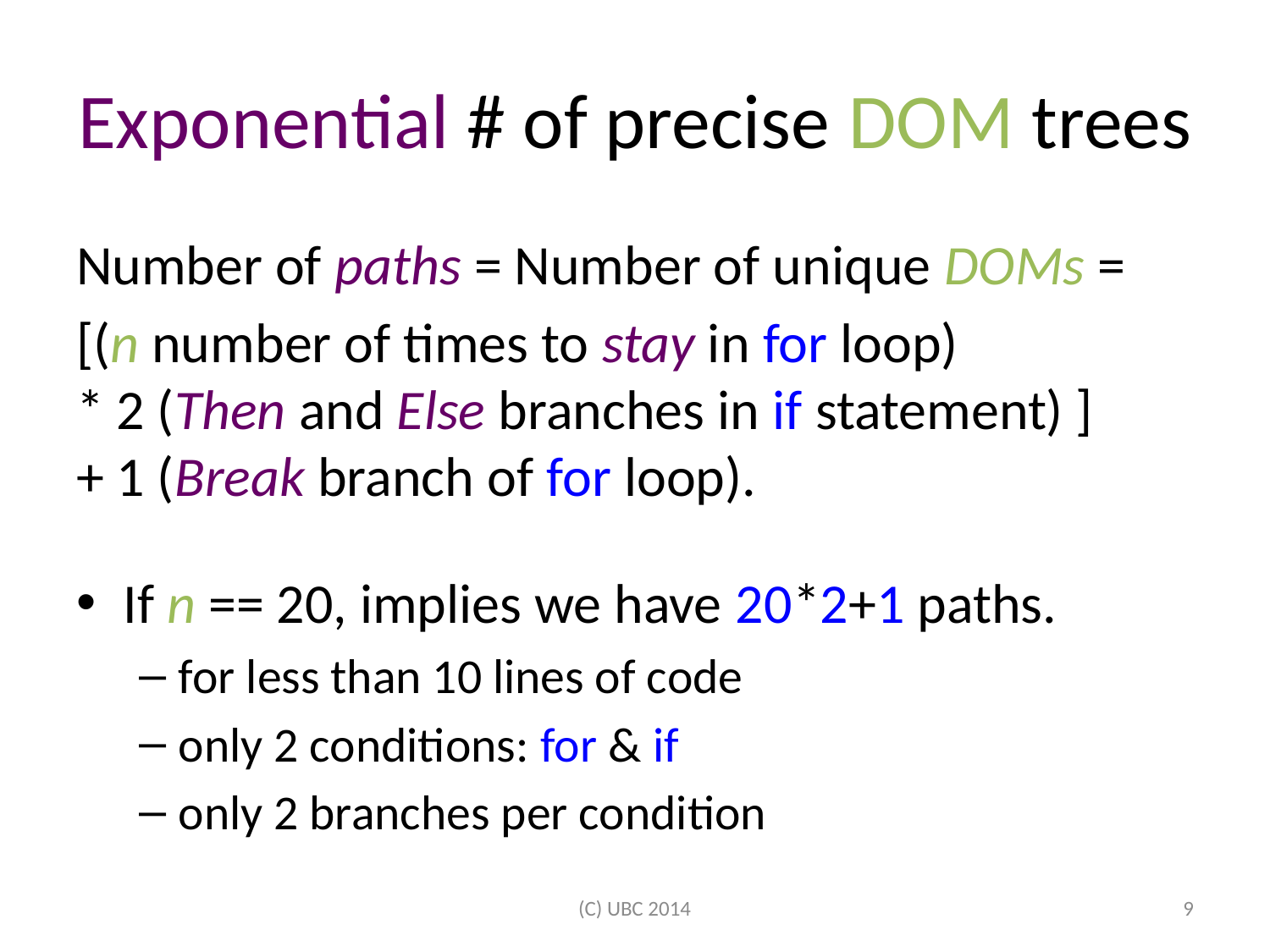

# Exponential # of precise DOM trees
Number of paths = Number of unique DOMs =
[(n number of times to stay in for loop)
* 2 (Then and Else branches in if statement) ]
+ 1 (Break branch of for loop).

If n == 20, implies we have 20*2+1 paths.
for less than 10 lines of code
only 2 conditions: for & if
only 2 branches per condition

(C) UBC 2014
9